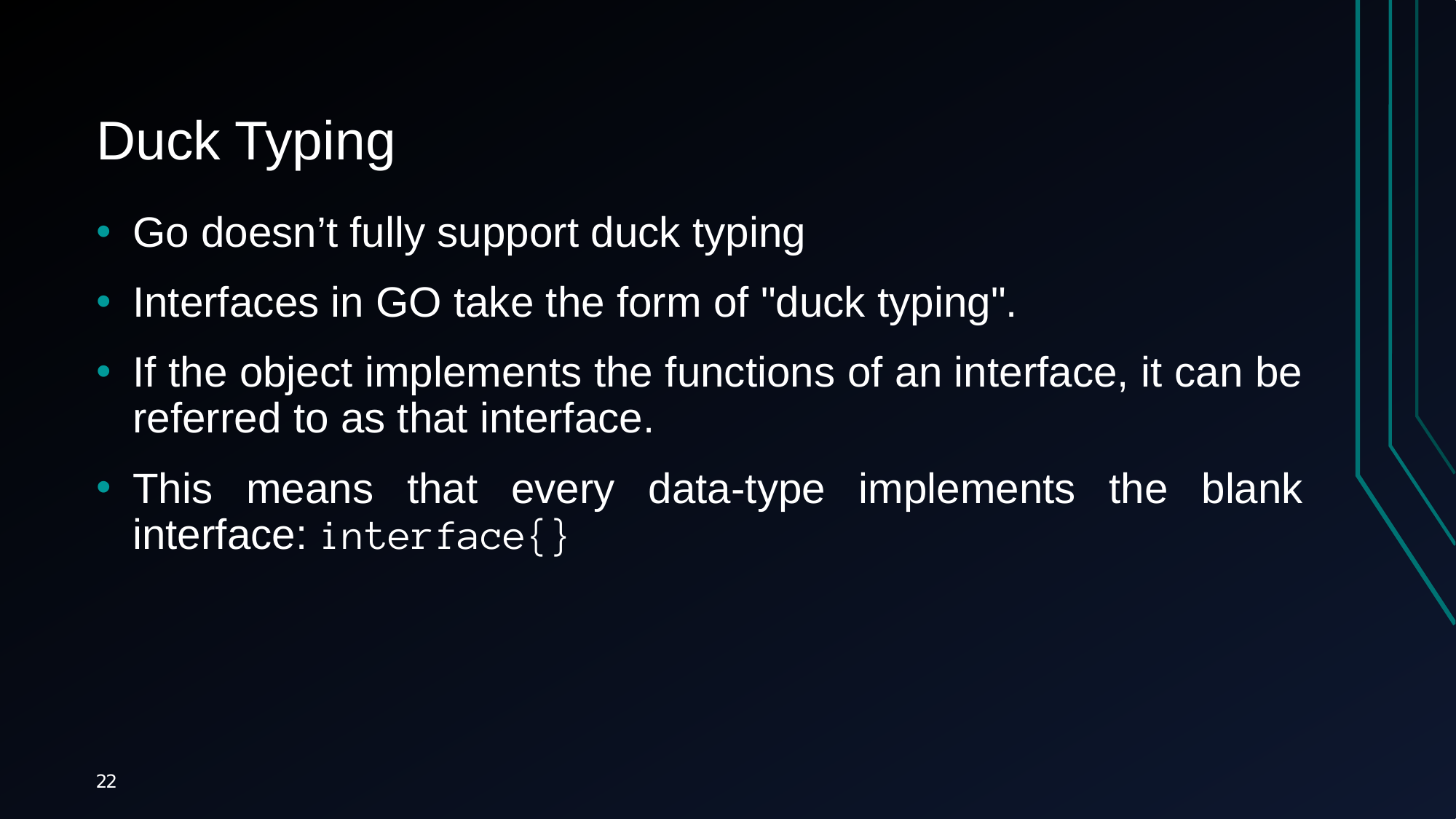

# Duck Typing
Go doesn’t fully support duck typing
Interfaces in GO take the form of "duck typing".
If the object implements the functions of an interface, it can be referred to as that interface.
This means that every data-type implements the blank interface: interface{}

22